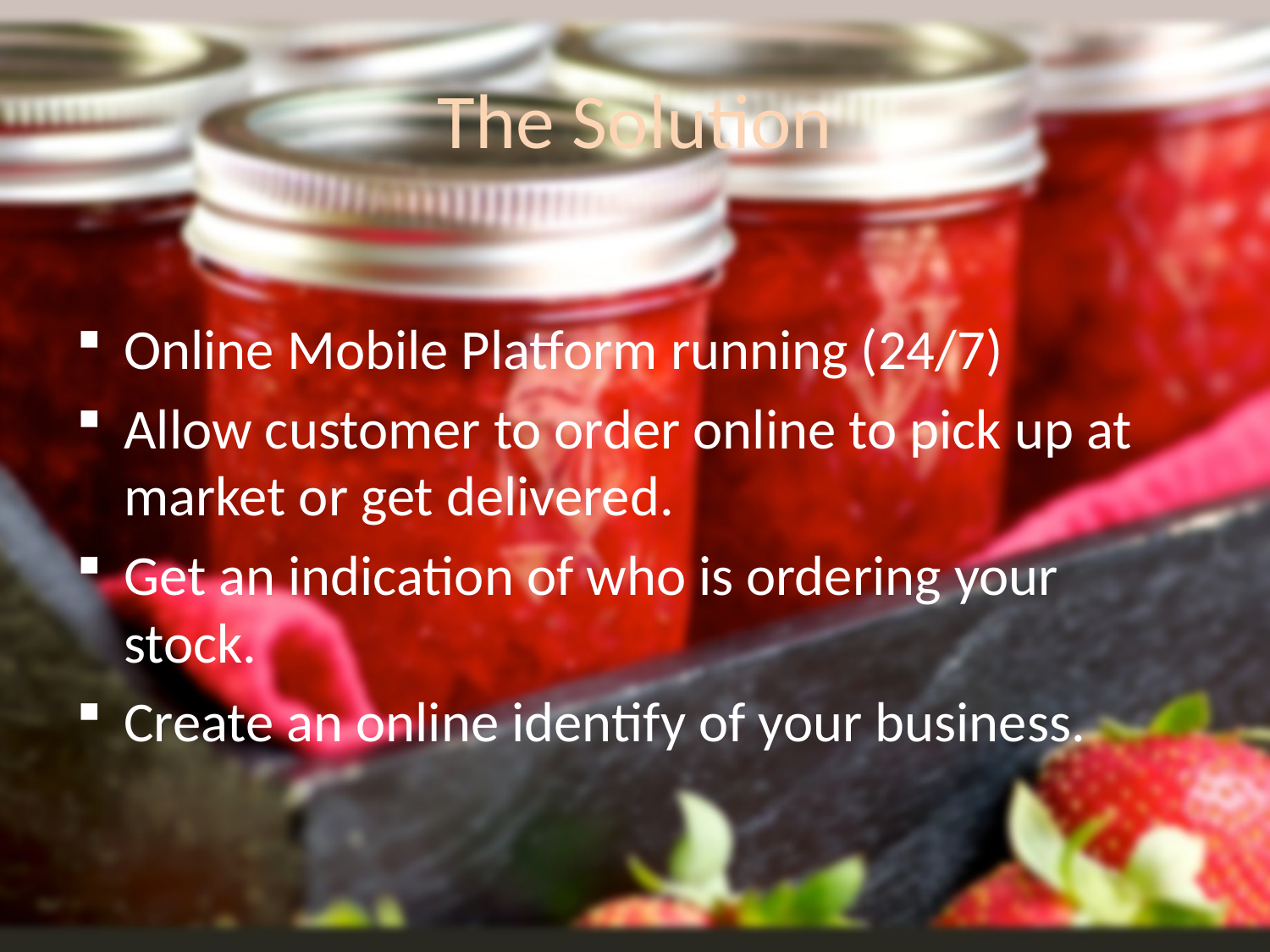

# The Solution
Online Mobile Platform running (24/7)
Allow customer to order online to pick up at market or get delivered.
Get an indication of who is ordering your stock.
Create an online identify of your business.